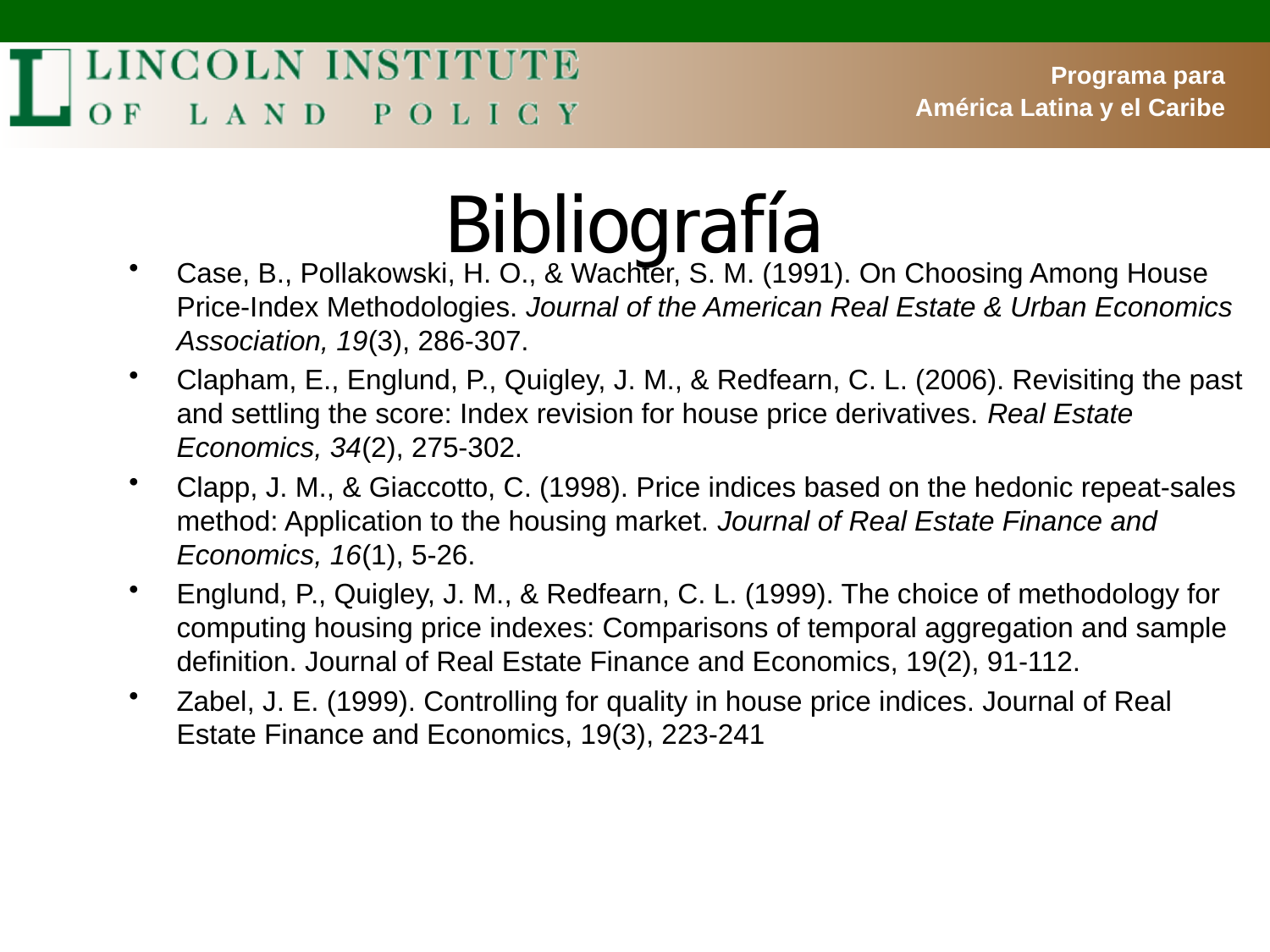

# Bibliografía
Case, B., Pollakowski, H. O., & Wachter, S. M. (1991). On Choosing Among House Price-Index Methodologies. Journal of the American Real Estate & Urban Economics Association, 19(3), 286-307.
Clapham, E., Englund, P., Quigley, J. M., & Redfearn, C. L. (2006). Revisiting the past and settling the score: Index revision for house price derivatives. Real Estate Economics, 34(2), 275-302.
Clapp, J. M., & Giaccotto, C. (1998). Price indices based on the hedonic repeat-sales method: Application to the housing market. Journal of Real Estate Finance and Economics, 16(1), 5-26.
Englund, P., Quigley, J. M., & Redfearn, C. L. (1999). The choice of methodology for computing housing price indexes: Comparisons of temporal aggregation and sample definition. Journal of Real Estate Finance and Economics, 19(2), 91-112.
Zabel, J. E. (1999). Controlling for quality in house price indices. Journal of Real Estate Finance and Economics, 19(3), 223-241